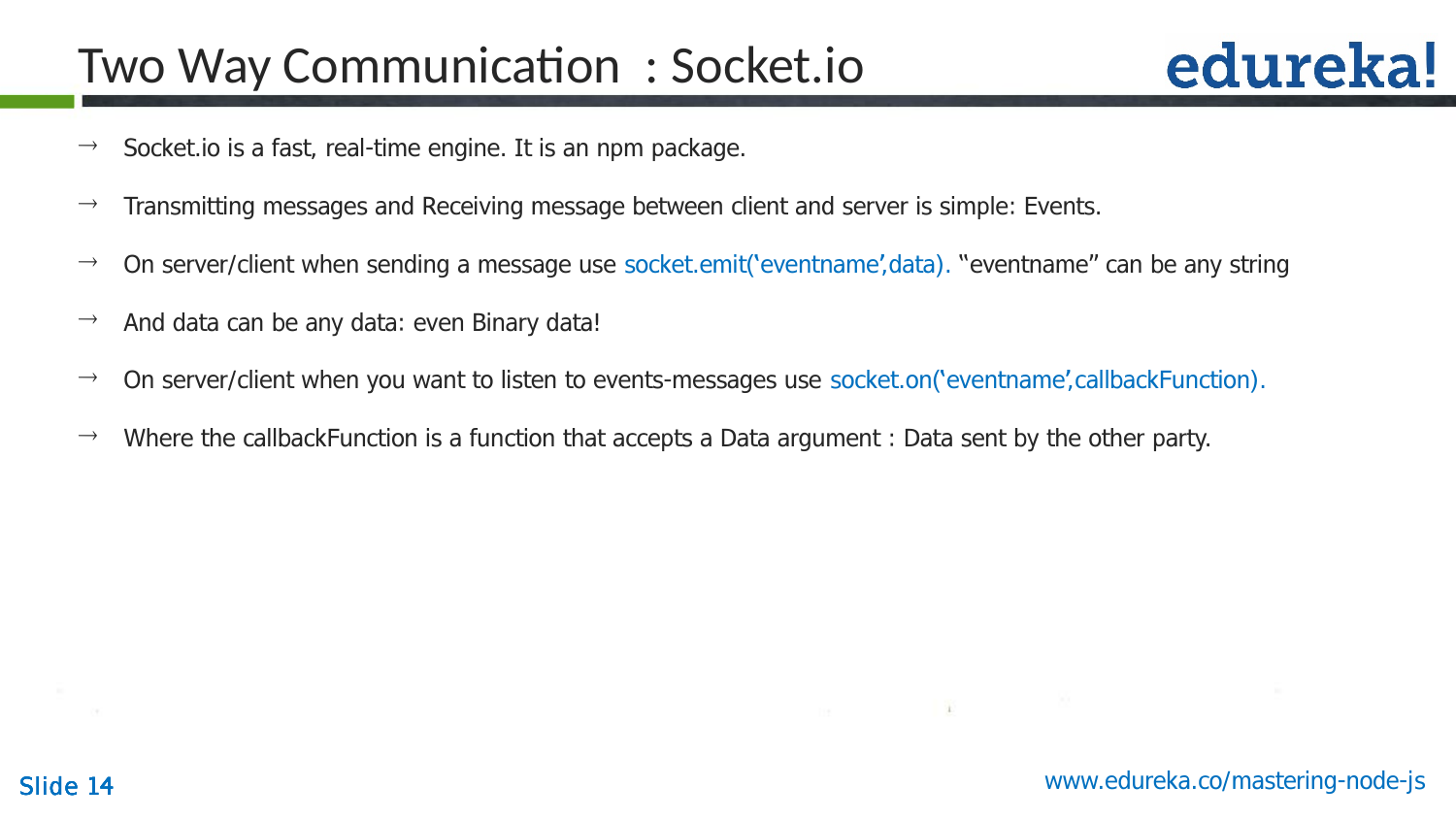

Two Way Communication  : Socket.io
Socket.io is a fast, real-time engine. It is an npm package.

Transmitting messages and Receiving message between client and server is simple: Events.

On server/client when sending a message use socket.emit(‘eventname’,data). “eventname” can be any string

And data can be any data: even Binary data!

On server/client when you want to listen to events-messages use socket.on(‘eventname’,callbackFunction).

Where the callbackFunction is a function that accepts a Data argument : Data sent by the other party.